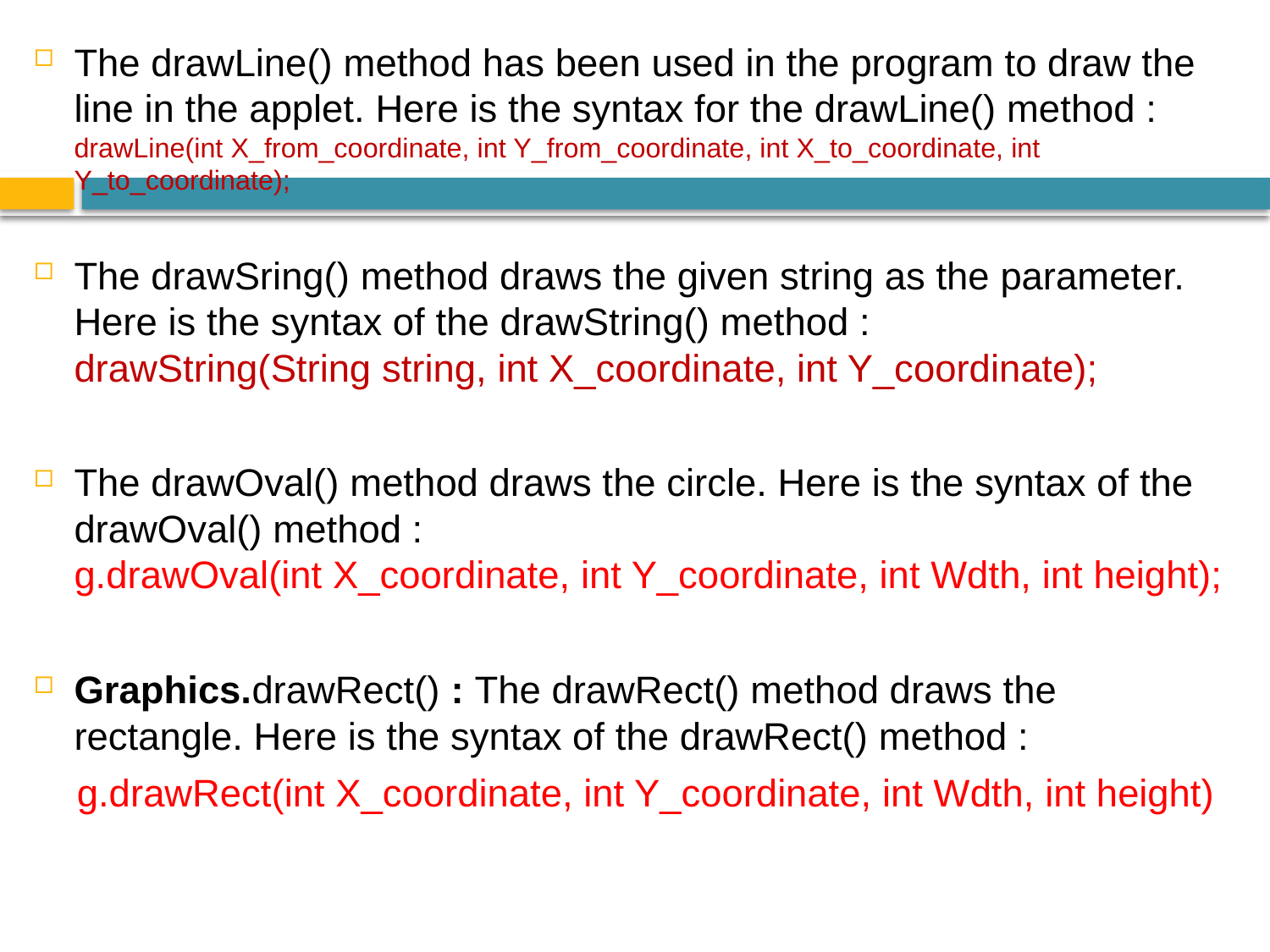

The drawLine() method has been used in the program to draw the line in the applet. Here is the syntax for the drawLine() method : 
drawLine(int X_from_coordinate, int Y_from_coordinate, int X_to_coordinate, int Y_to_coordinate);

The drawSring() method draws the given string as the parameter. Here is the syntax of the drawString() method :
drawString(String string, int X_coordinate, int Y_coordinate);

The drawOval() method draws the circle. Here is the syntax of the drawOval() method :
g.drawOval(int X_coordinate, int Y_coordinate, int Wdth, int height);

Graphics.drawRect() : The drawRect() method draws the rectangle. Here is the syntax of the drawRect() method :
    g.drawRect(int X_coordinate, int Y_coordinate, int Wdth, int height)